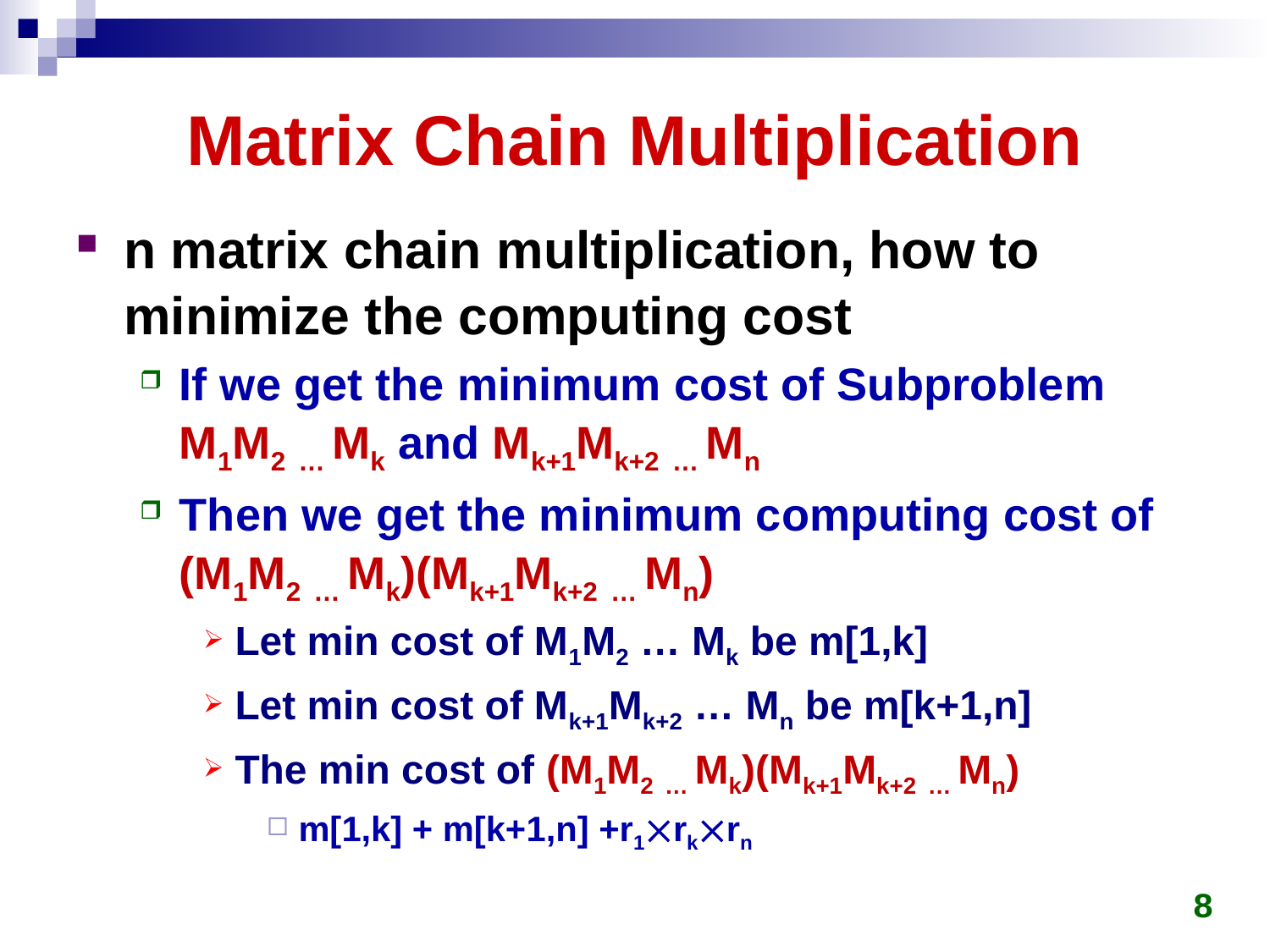

# Matrix Chain Multiplication
n matrix chain multiplication, how to minimize the computing cost
If we get the minimum cost of Subproblem M1M2 … Mk and Mk+1Mk+2 … Mn
Then we get the minimum computing cost of (M1M2 … Mk)(Mk+1Mk+2 … Mn)
Let min cost of M1M2 … Mk be m[1,k]
Let min cost of Mk+1Mk+2 … Mn be m[k+1,n]
The min cost of (M1M2 … Mk)(Mk+1Mk+2 … Mn)
m[1,k] + m[k+1,n] +r1×rk×rn

8